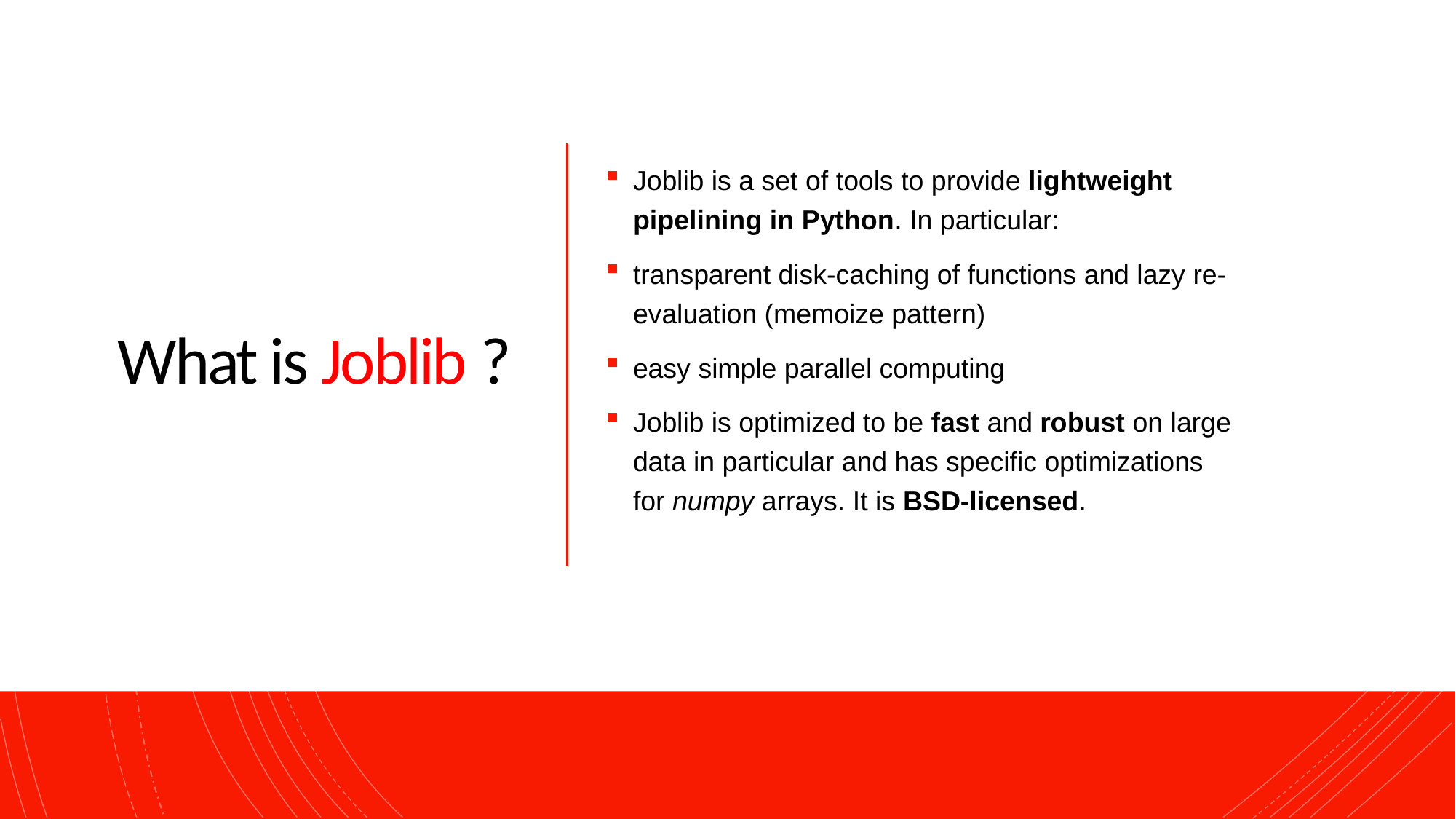

# What is Joblib ?
Joblib is a set of tools to provide lightweight pipelining in Python. In particular:
transparent disk-caching of functions and lazy re-evaluation (memoize pattern)
easy simple parallel computing
Joblib is optimized to be fast and robust on large data in particular and has specific optimizations for numpy arrays. It is BSD-licensed.